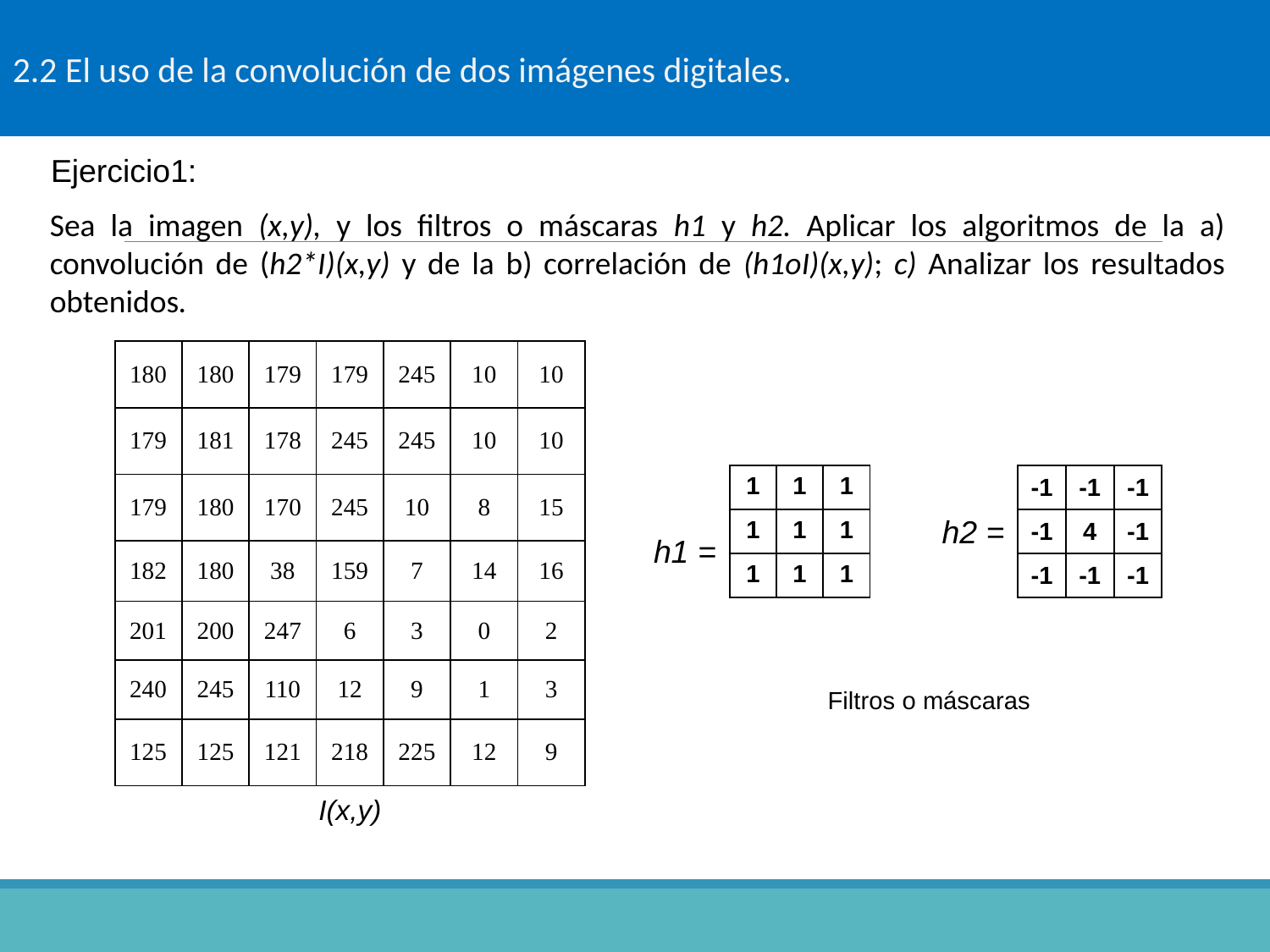

2.2 El uso de la convolución de dos imágenes digitales.

Ejercicio1:
Sea la imagen (x,y), y los filtros o máscaras h1 y h2. Aplicar los algoritmos de la a) convolución de (h2*I)(x,y) y de la b) correlación de (h1oI)(x,y); c) Analizar los resultados obtenidos.
| 180 | 180 | 179 | 179 | 245 | 10 | 10 |
| --- | --- | --- | --- | --- | --- | --- |
| 179 | 181 | 178 | 245 | 245 | 10 | 10 |
| 179 | 180 | 170 | 245 | 10 | 8 | 15 |
| 182 | 180 | 38 | 159 | 7 | 14 | 16 |
| 201 | 200 | 247 | 6 | 3 | 0 | 2 |
| 240 | 245 | 110 | 12 | 9 | 1 | 3 |
| 125 | 125 | 121 | 218 | 225 | 12 | 9 |
| 1 | 1 | 1 |
| --- | --- | --- |
| 1 | 1 | 1 |
| 1 | 1 | 1 |
| -1 | -1 | -1 |
| --- | --- | --- |
| -1 | 4 | -1 |
| -1 | -1 | -1 |
h2 =
 h1 =
Filtros o máscaras
I(x,y)